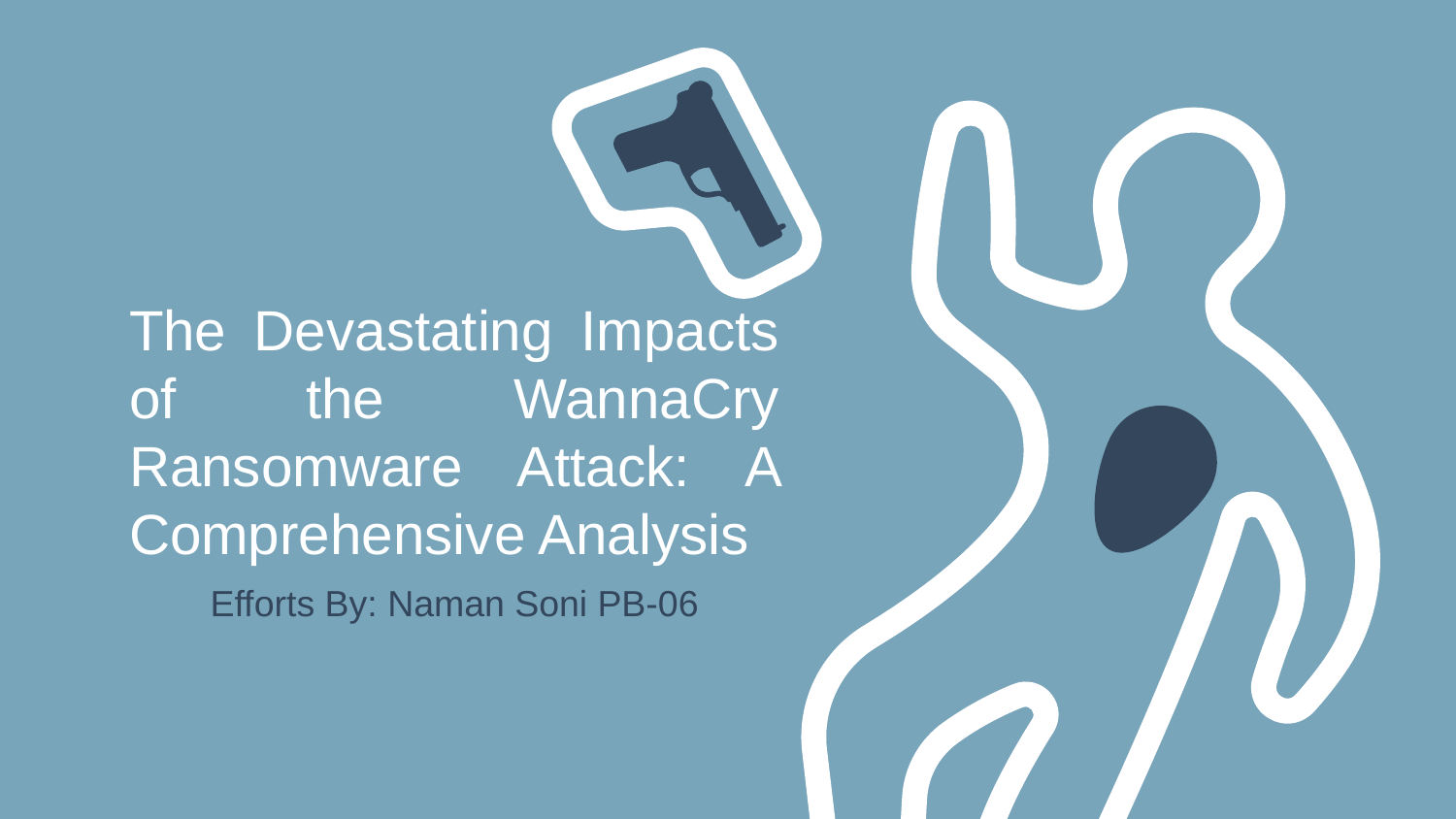

# The Devastating Impacts of the WannaCry Ransomware Attack: A Comprehensive Analysis
Efforts By: Naman Soni PB-06